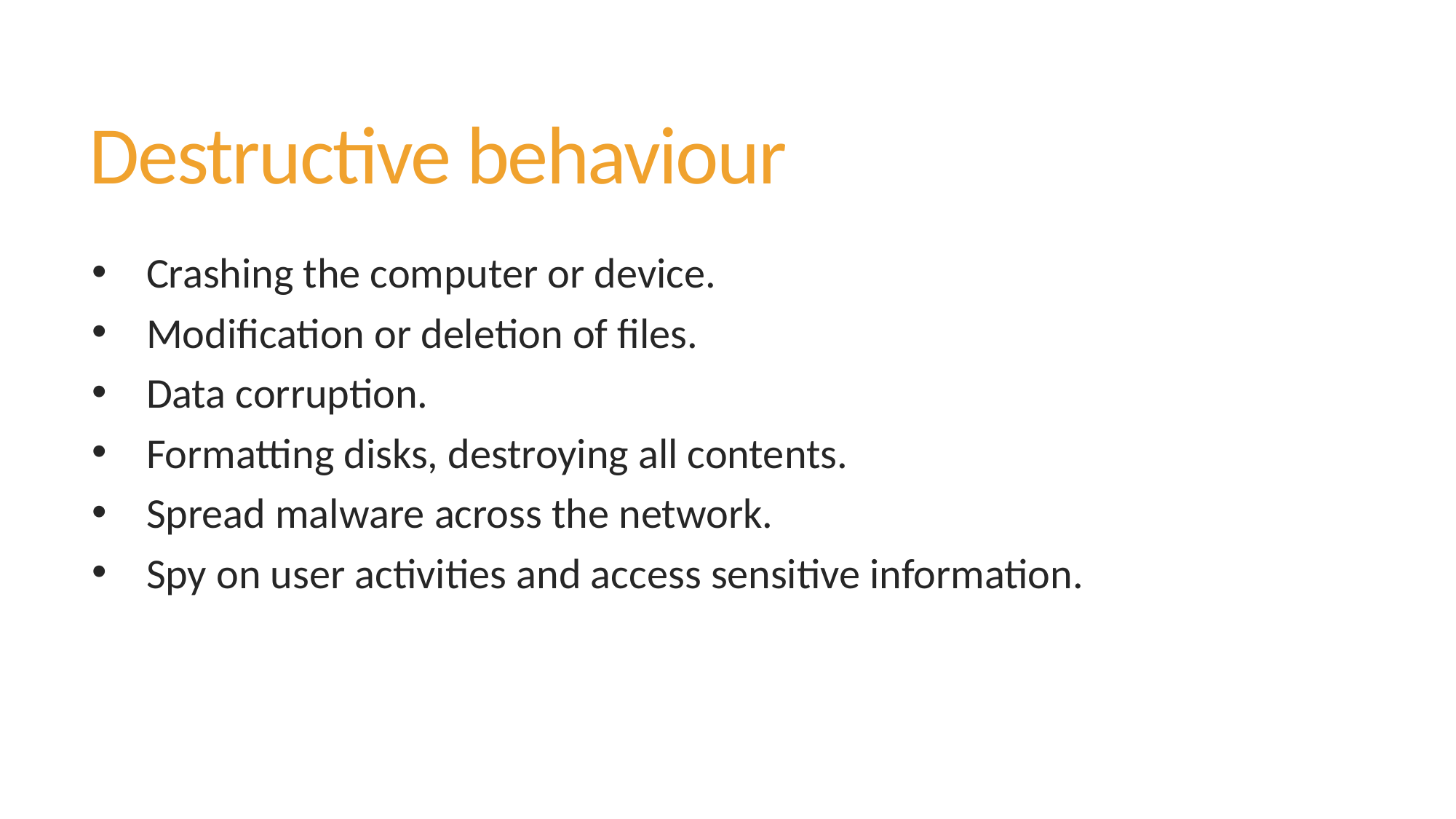

# Destructive behaviour
Crashing the computer or device.
Modification or deletion of files.
Data corruption.
Formatting disks, destroying all contents.
Spread malware across the network.
Spy on user activities and access sensitive information.